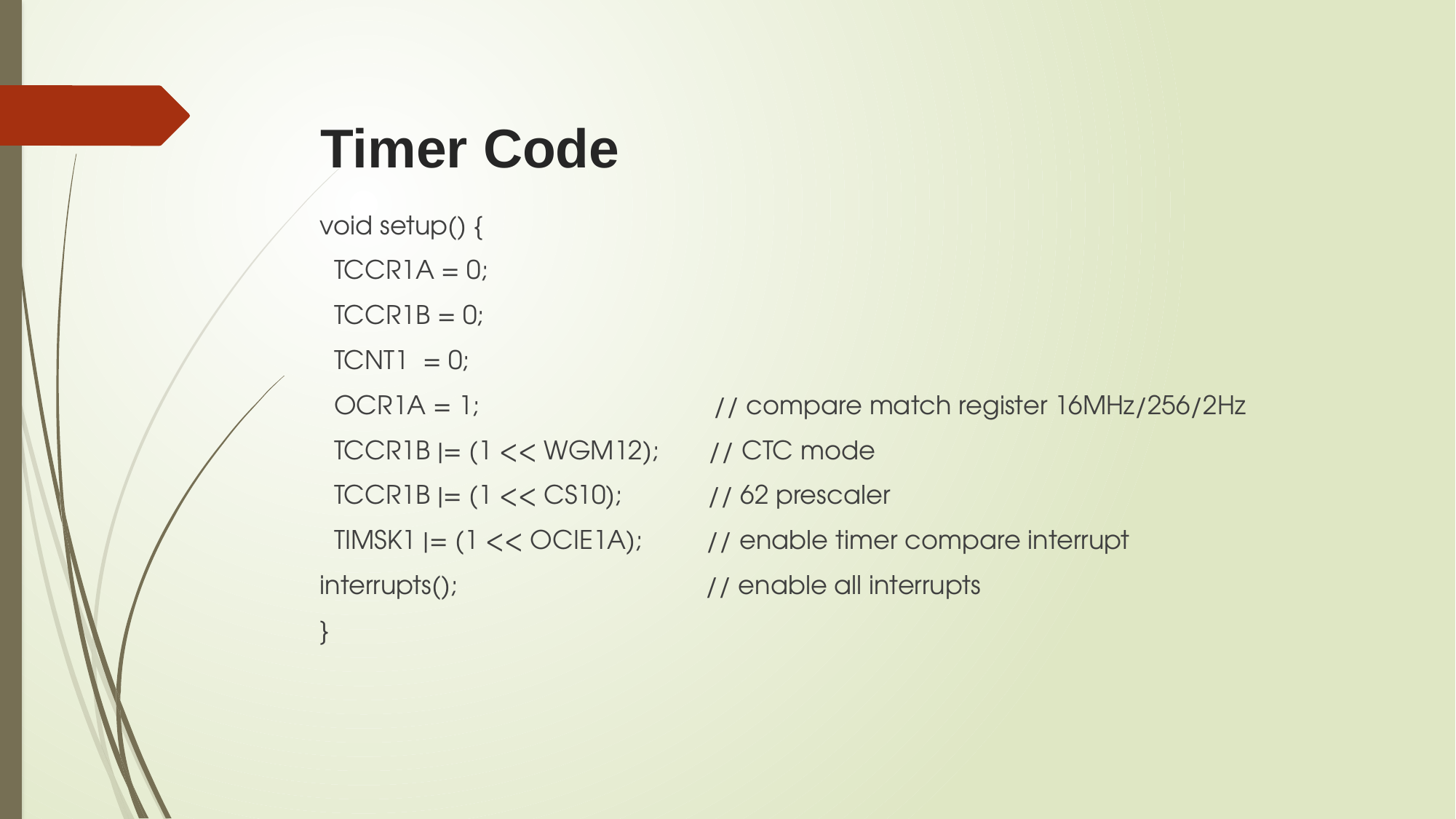

# Timer Code
void setup() {
  TCCR1A = 0;
  TCCR1B = 0;
  TCNT1  = 0;
  OCR1A = 1;                                 // compare match register 16MHz/256/2Hz
  TCCR1B |= (1 << WGM12);       // CTC mode
  TCCR1B |= (1 << CS10);            // 62 prescaler
  TIMSK1 |= (1 << OCIE1A);         // enable timer compare interrupt
interrupts();                                   // enable all interrupts
}